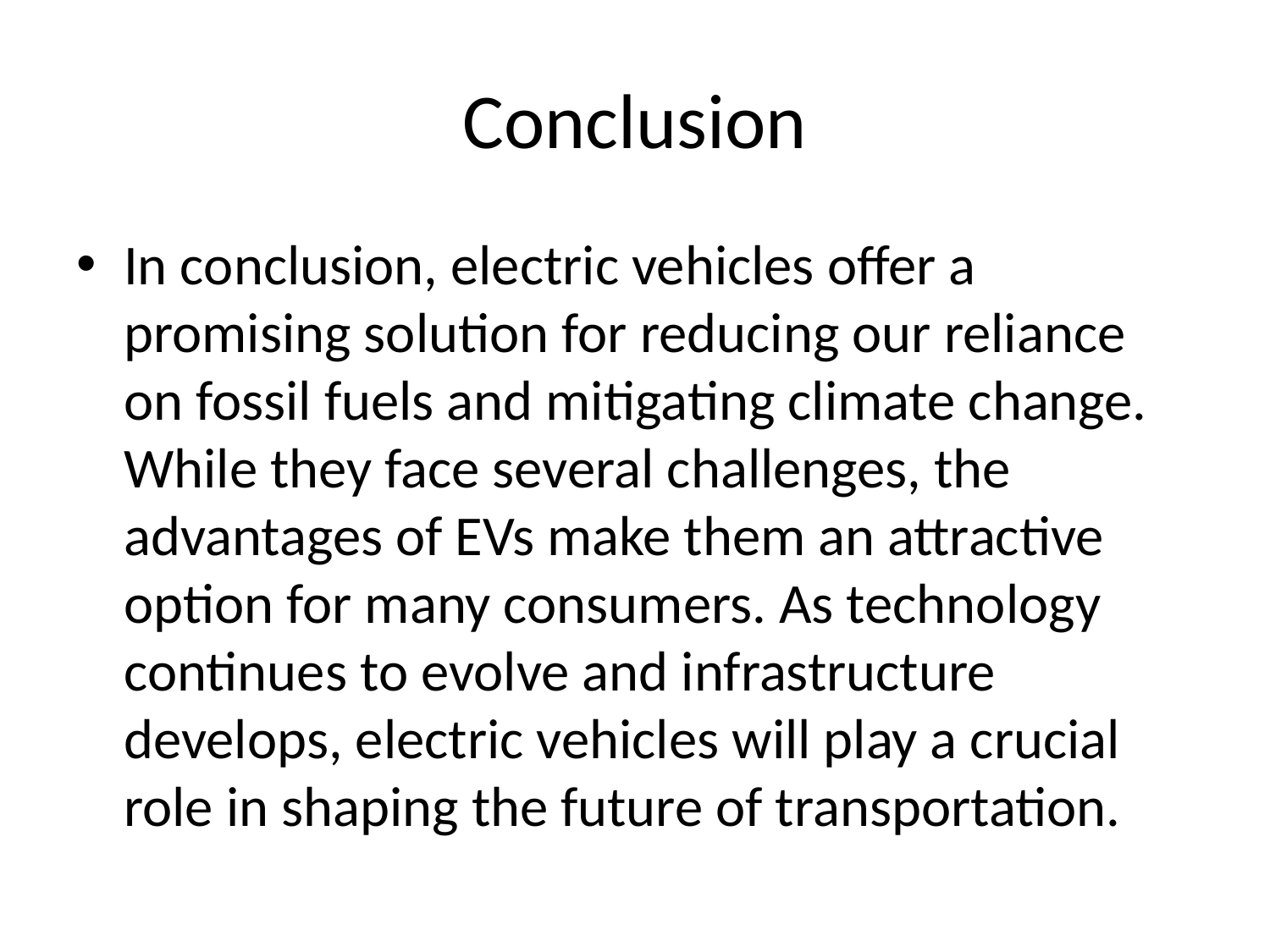

# Conclusion
In conclusion, electric vehicles offer a promising solution for reducing our reliance on fossil fuels and mitigating climate change. While they face several challenges, the advantages of EVs make them an attractive option for many consumers. As technology continues to evolve and infrastructure develops, electric vehicles will play a crucial role in shaping the future of transportation.